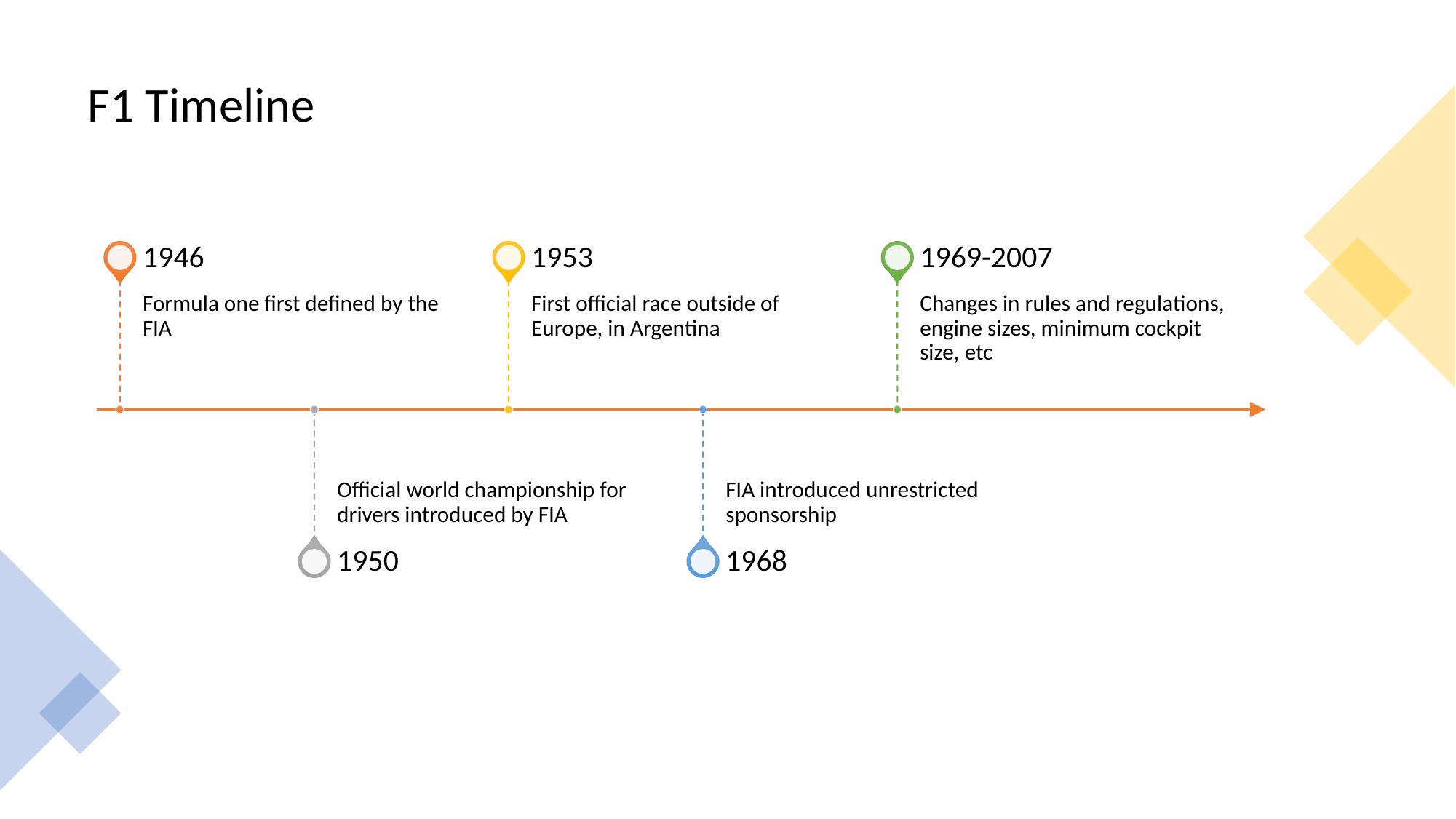

# F1 Timeline

Formula one first defined by the FIA
1946
Official world championship for drivers introduced by FIA
1950
First official race outside of Europe, in Argentina
1953
FIA introduced unrestricted sponsorship
1968
Changes in rules and regulations, engine sizes, minimum cockpit size, etc
1969-2007